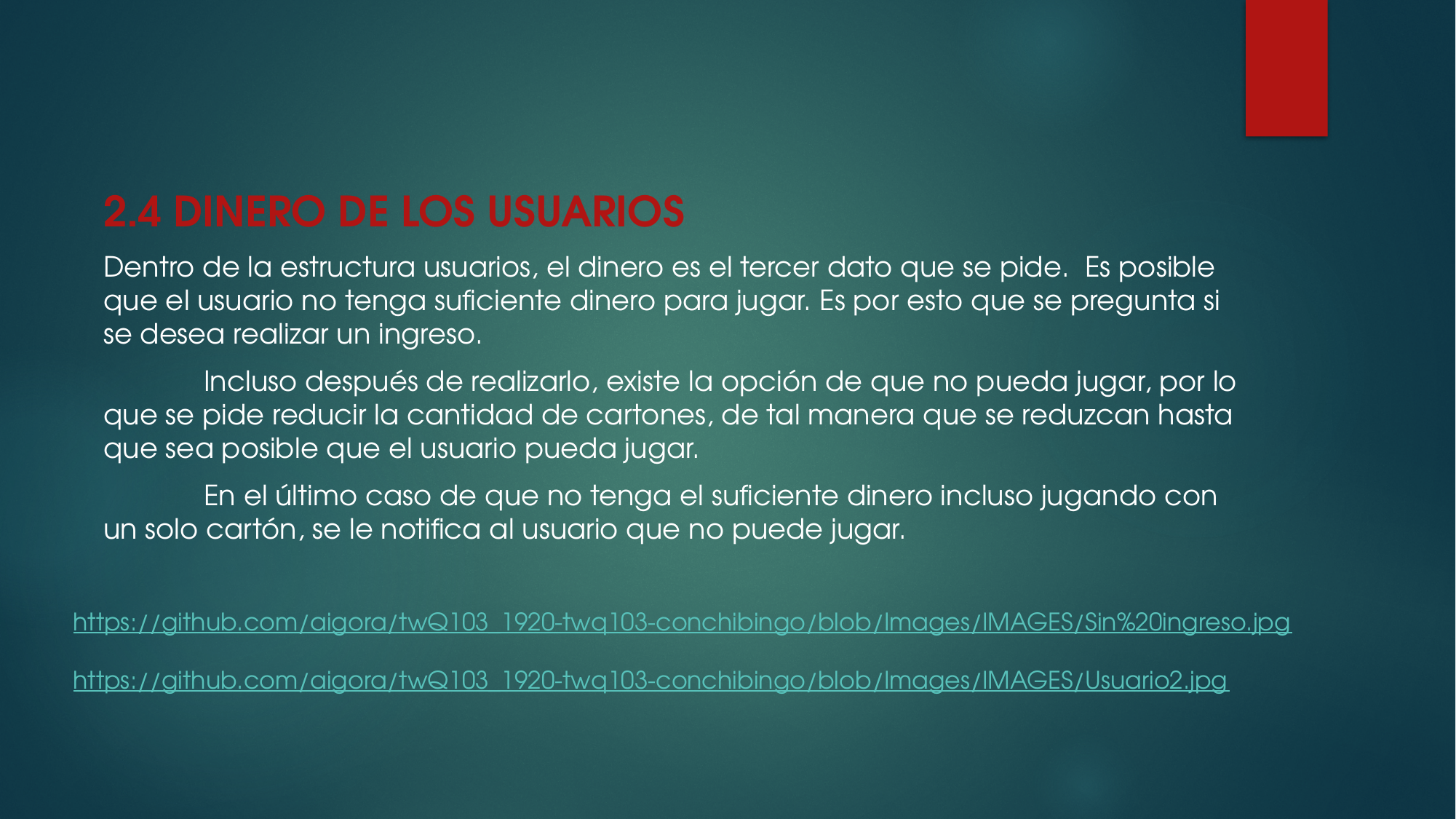

2.4 DINERO DE LOS USUARIOS
Dentro de la estructura usuarios, el dinero es el tercer dato que se pide.  Es posible que el usuario no tenga suficiente dinero para jugar. Es por esto que se pregunta si se desea realizar un ingreso.
	Incluso después de realizarlo, existe la opción de que no pueda jugar, por lo que se pide reducir la cantidad de cartones, de tal manera que se reduzcan hasta que sea posible que el usuario pueda jugar.
	En el último caso de que no tenga el suficiente dinero incluso jugando con un solo cartón, se le notifica al usuario que no puede jugar.

https://github.com/aigora/twQ103_1920-twq103-conchibingo/blob/Images/IMAGES/Sin%20ingreso.jpg

https://github.com/aigora/twQ103_1920-twq103-conchibingo/blob/Images/IMAGES/Usuario2.jpg